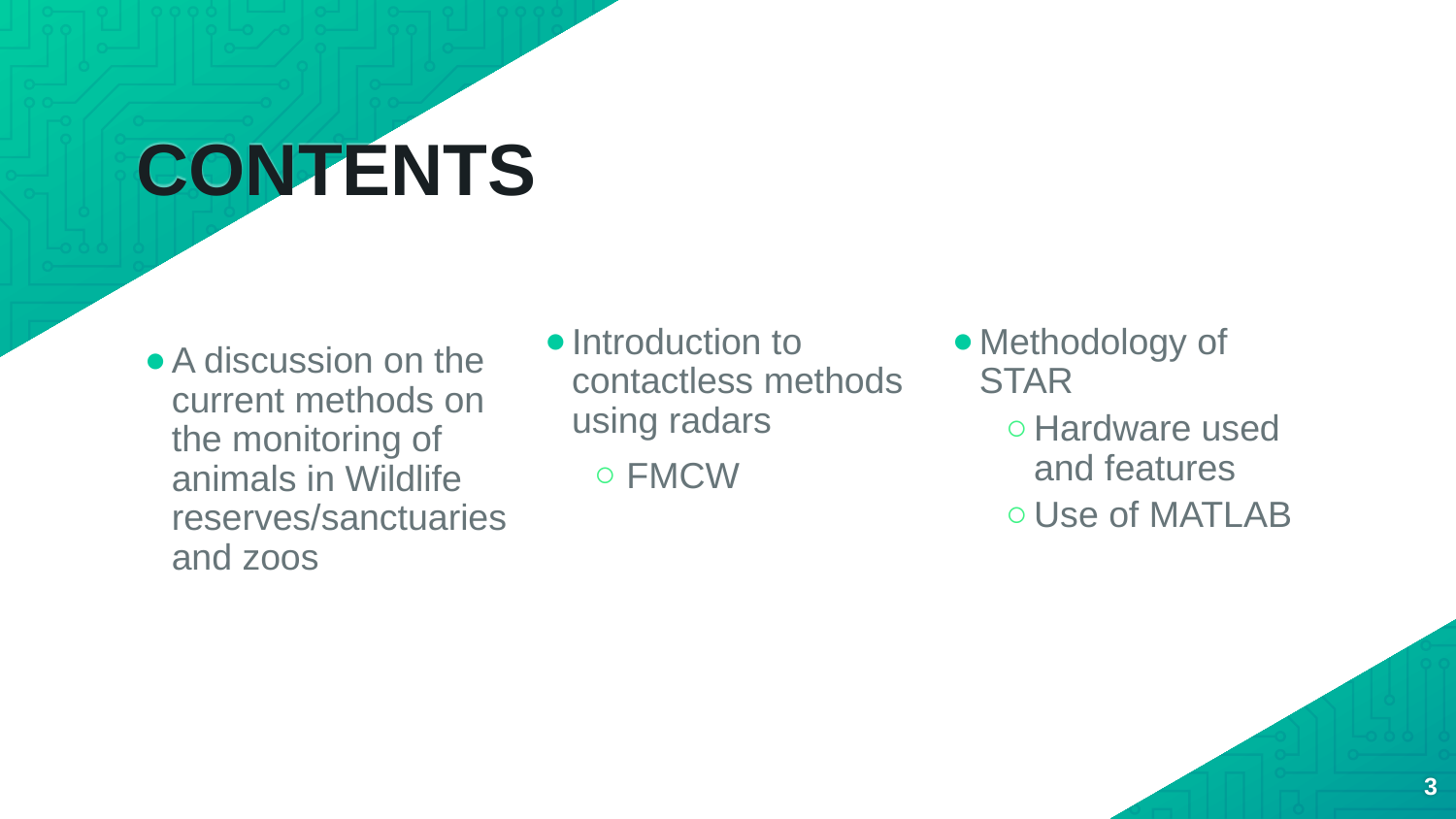

# CONTENTS

A discussion on the current methods on the monitoring of animals in Wildlife reserves/sanctuaries and zoos

Introduction to contactless methods using radars
FMCW

Methodology of STAR
Hardware used and features
Use of MATLAB

3